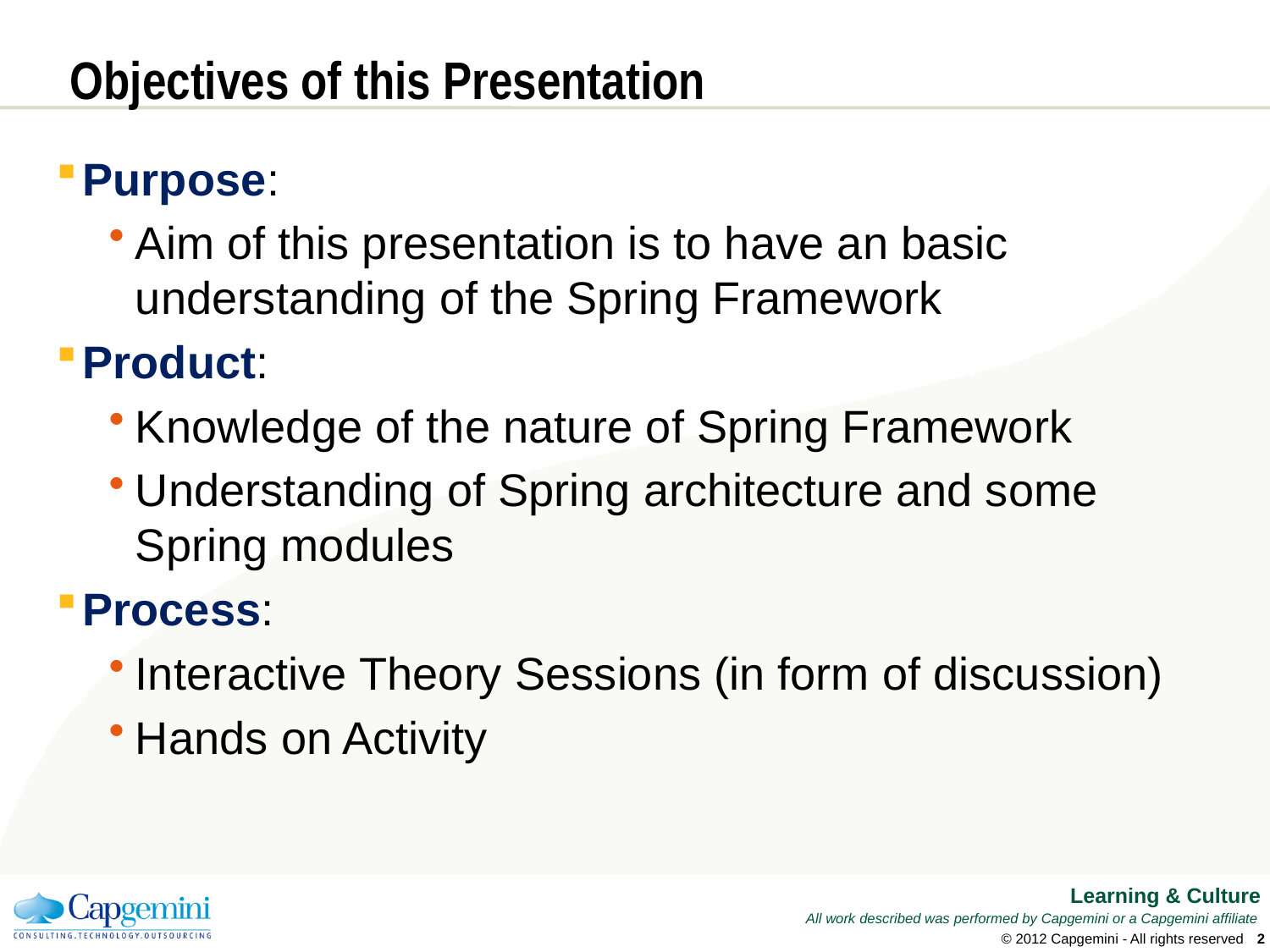

# Objectives of this Presentation
Purpose:
Aim of this presentation is to have an basic understanding of the Spring Framework
Product:
Knowledge of the nature of Spring Framework
Understanding of Spring architecture and some  Spring modules
Process:
Interactive Theory Sessions (in form of discussion)
Hands on Activity

© 2012 Capgemini - All rights reserved
2